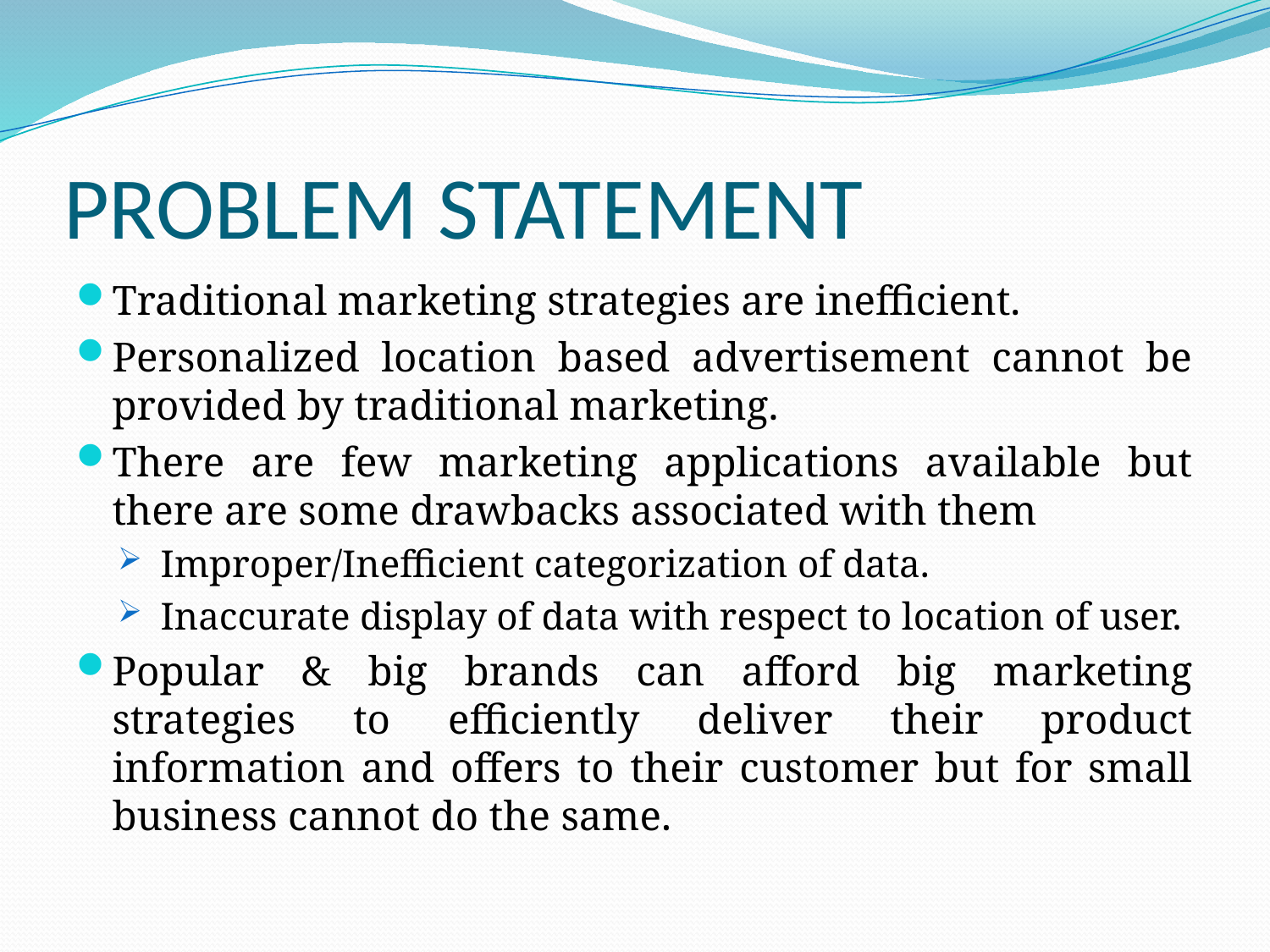

# PROBLEM STATEMENT
Traditional marketing strategies are inefficient.
Personalized location based advertisement cannot be provided by traditional marketing.
There are few marketing applications available but there are some drawbacks associated with them
Improper/Inefficient categorization of data.
Inaccurate display of data with respect to location of user.
Popular & big brands can afford big marketing strategies to efficiently deliver their product information and offers to their customer but for small business cannot do the same.